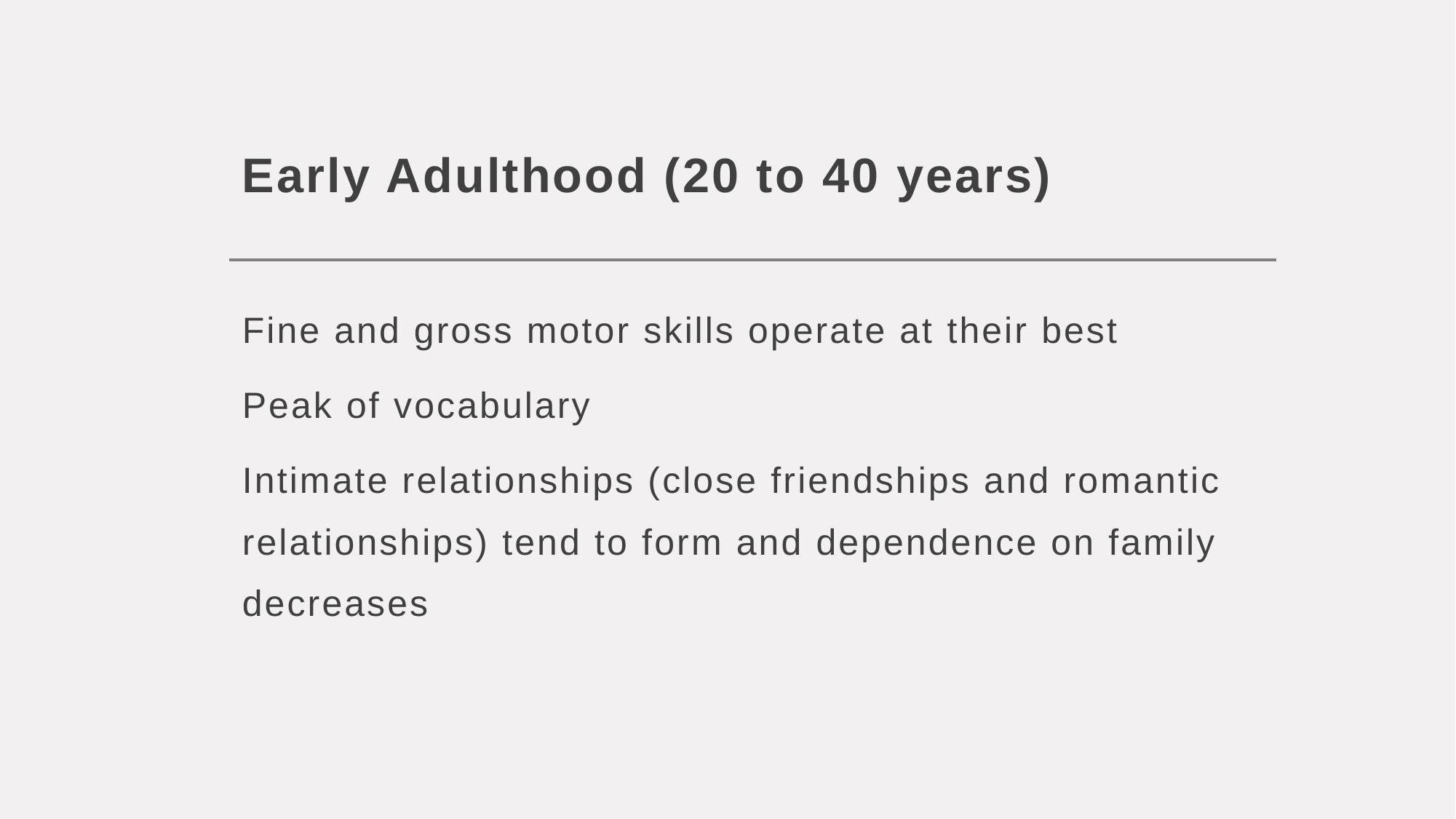

# Early Adulthood (20 to 40 years)
Fine and gross motor skills operate at their best
Peak of vocabulary
Intimate relationships (close friendships and romantic relationships) tend to form and dependence on family decreases